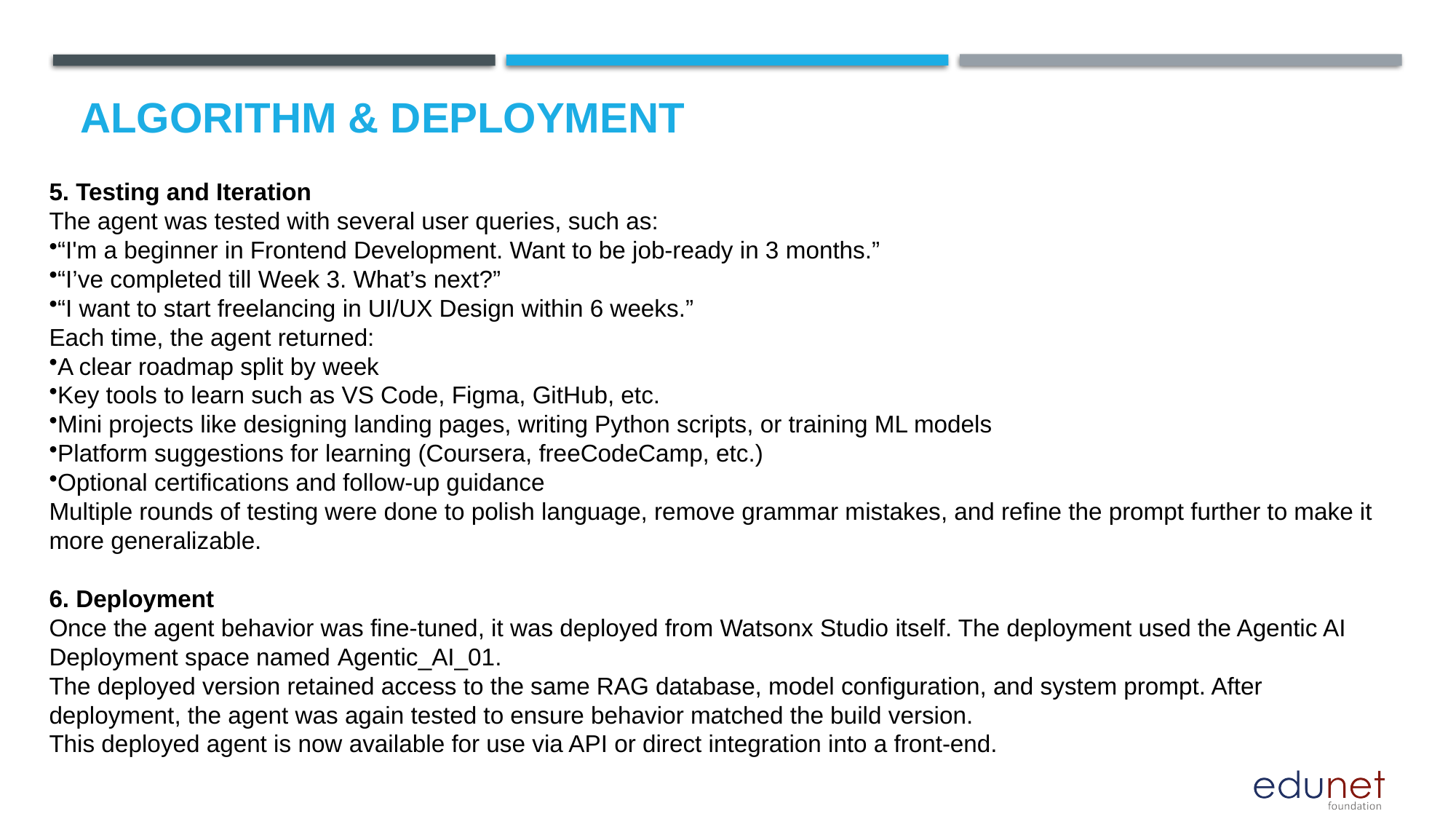

# Algorithm & Deployment
5. Testing and Iteration
The agent was tested with several user queries, such as:
“I'm a beginner in Frontend Development. Want to be job-ready in 3 months.”
“I’ve completed till Week 3. What’s next?”
“I want to start freelancing in UI/UX Design within 6 weeks.”
Each time, the agent returned:
A clear roadmap split by week
Key tools to learn such as VS Code, Figma, GitHub, etc.
Mini projects like designing landing pages, writing Python scripts, or training ML models
Platform suggestions for learning (Coursera, freeCodeCamp, etc.)
Optional certifications and follow-up guidance
Multiple rounds of testing were done to polish language, remove grammar mistakes, and refine the prompt further to make it more generalizable.

6. Deployment
Once the agent behavior was fine-tuned, it was deployed from Watsonx Studio itself. The deployment used the Agentic AI Deployment space named Agentic_AI_01.
The deployed version retained access to the same RAG database, model configuration, and system prompt. After deployment, the agent was again tested to ensure behavior matched the build version.
This deployed agent is now available for use via API or direct integration into a front-end.